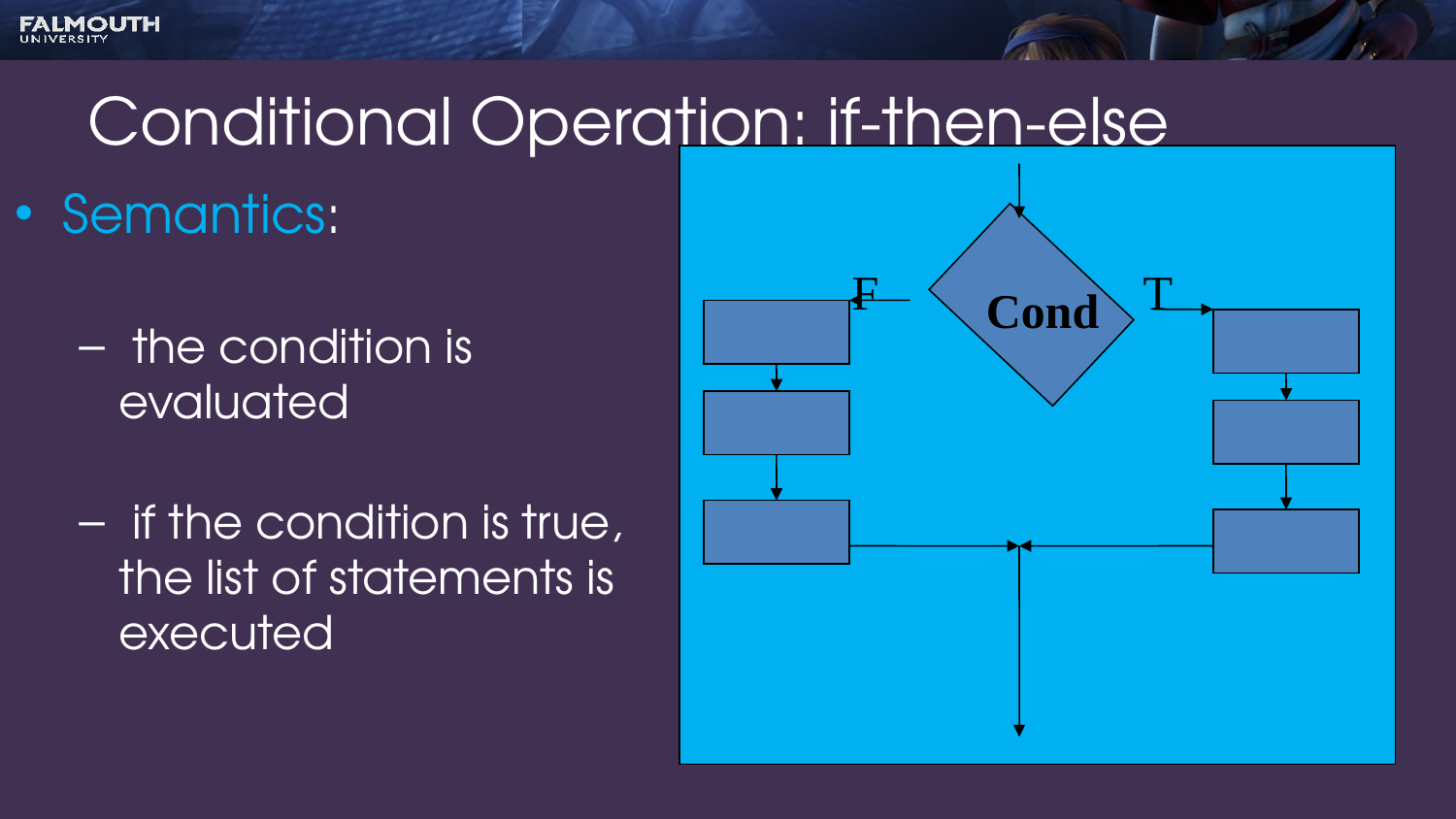

# Conditional Operation: if-then-else

F
T
Cond

Semantics:
 the condition is evaluated
 if the condition is true, the list of statements is executed